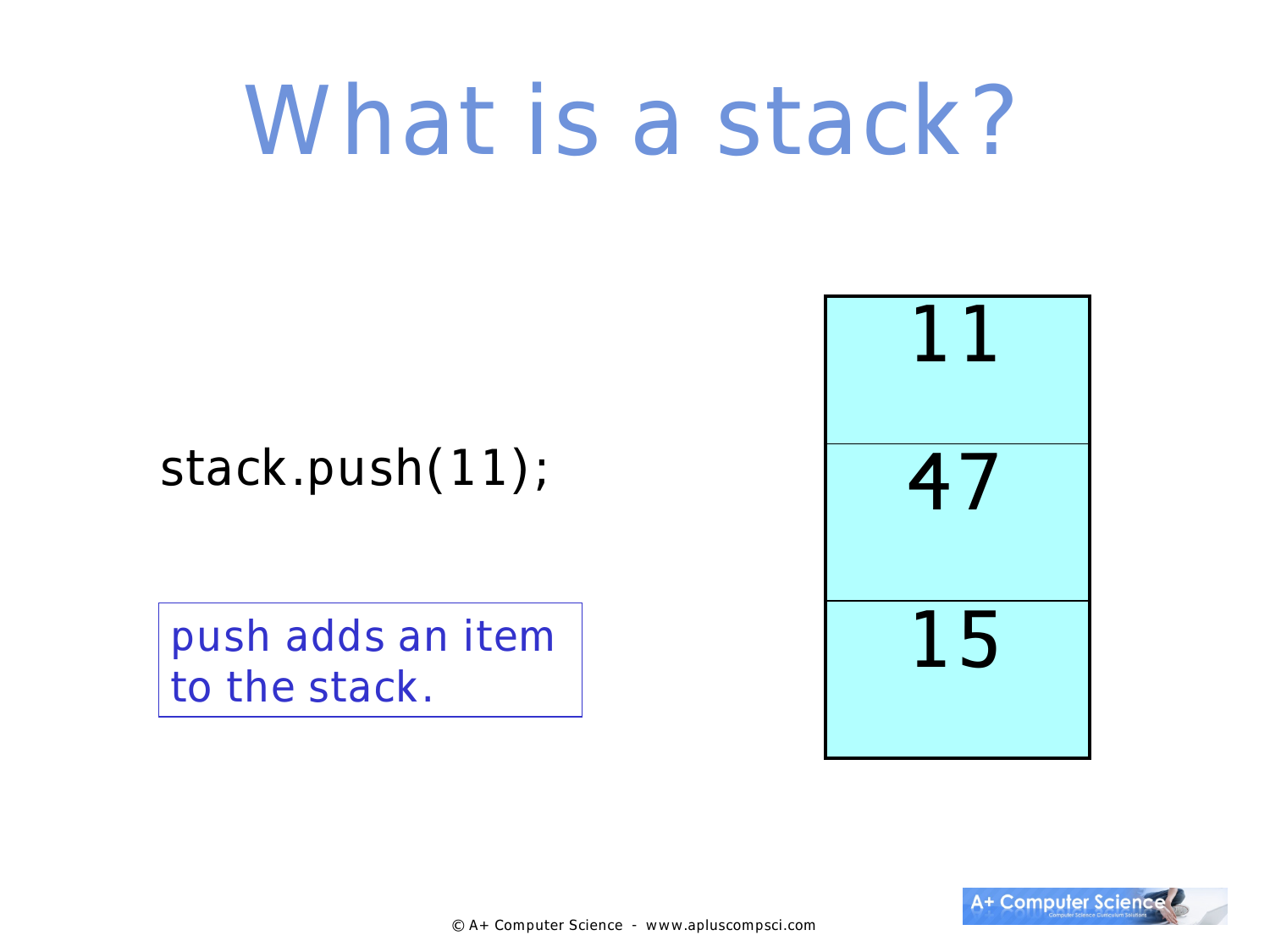

What is a stack?
| 11 |
| --- |
| 47 |
| 15 |

stack.push(11);
push adds an item
to the stack.

© A+ Computer Science  -  www.apluscompsci.com